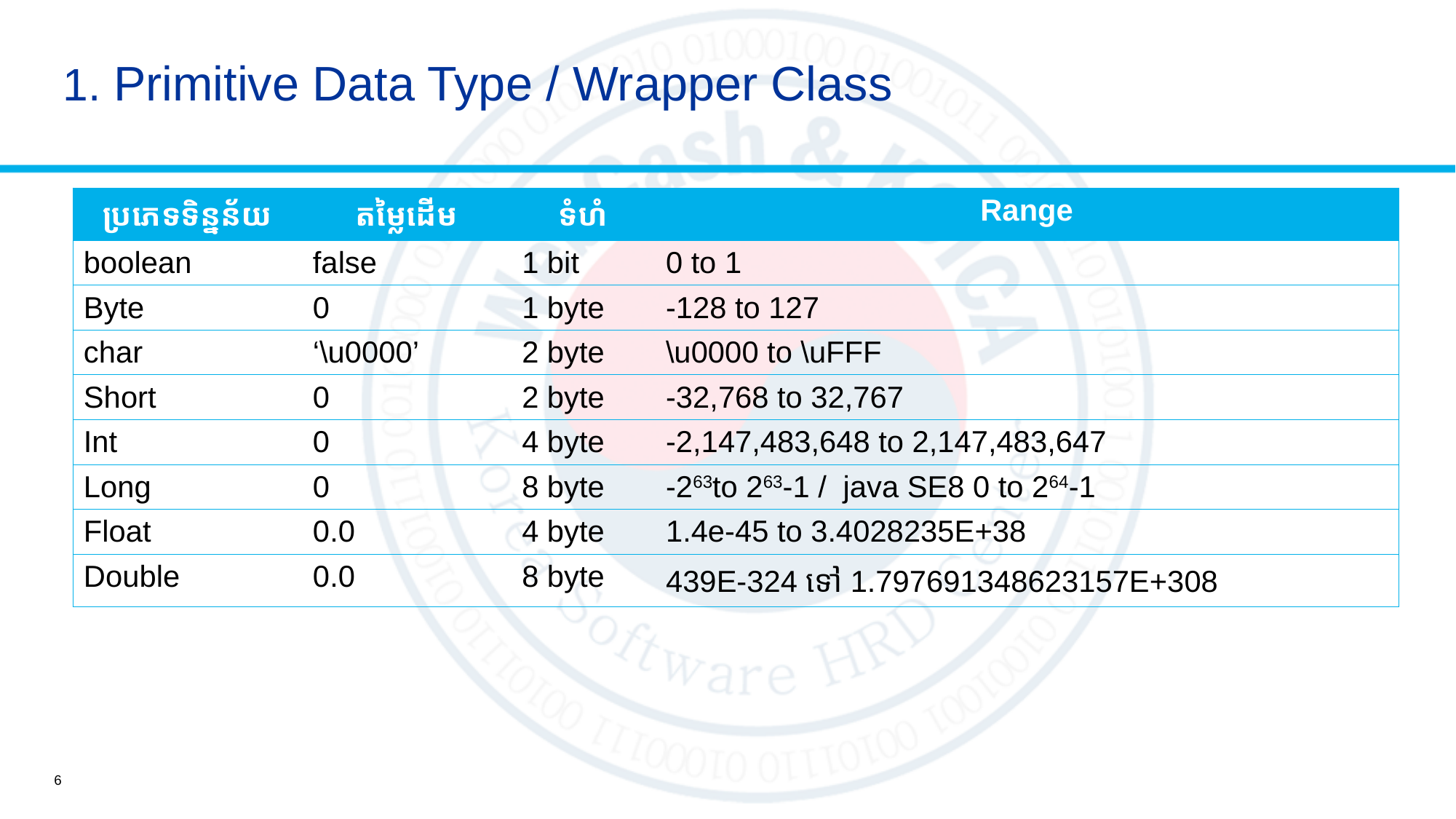

# 1. Primitive Data Type / Wrapper Class
| ប្រភេទទិន្នន័យ | តម្លៃ​ដើម | ទំហំ | Range |
| --- | --- | --- | --- |
| boolean | false | 1 bit | 0 to 1 |
| Byte | 0 | 1 byte | -128 to 127 |
| char | ‘\u0000’ | 2 byte | \u0000 to \uFFF |
| Short | 0 | 2 byte | -32,768 to 32,767 |
| Int | 0 | 4 byte | -2,147,483,648 to 2,147,483,647 |
| Long | 0 | 8 byte | -263to 263-1 / java SE8 0 to 264-1 |
| Float | 0.0 | 4 byte | 1.4e-45 to 3.4028235E+38 |
| Double | 0.0 | 8 byte | 439E-324 ទៅ 1.797691348623157E+308 |

6